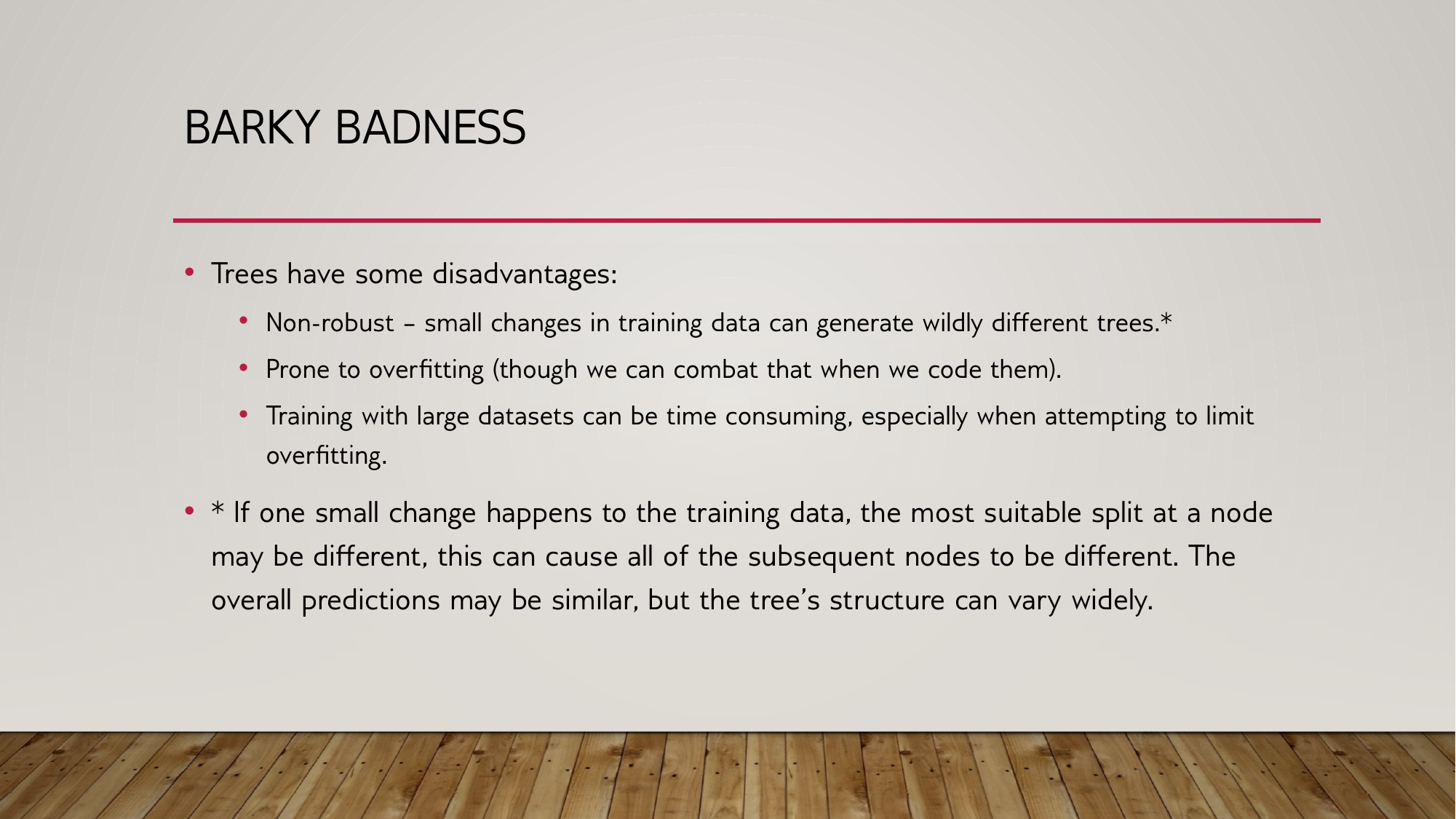

# Barky Badness
Trees have some disadvantages:
Non-robust – small changes in training data can generate wildly different trees.*
Prone to overfitting (though we can combat that when we code them).
Training with large datasets can be time consuming, especially when attempting to limit overfitting.
* If one small change happens to the training data, the most suitable split at a node may be different, this can cause all of the subsequent nodes to be different. The overall predictions may be similar, but the tree’s structure can vary widely.